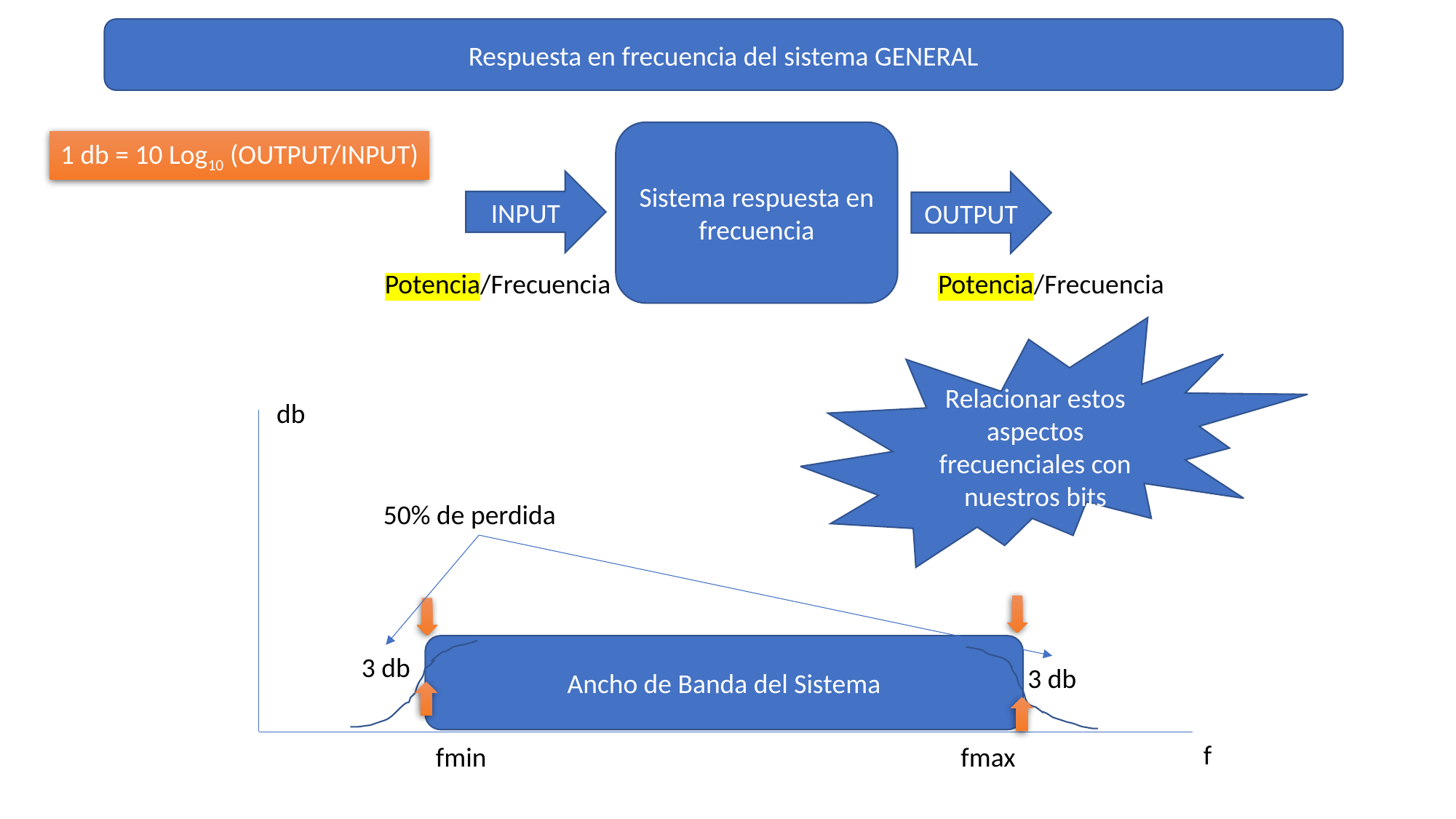

Respuesta en frecuencia del sistema GENERAL
Sistema respuesta en frecuencia
1 db = 10 Log10 (OUTPUT/INPUT)
INPUT
OUTPUT
Potencia/Frecuencia
Potencia/Frecuencia
Relacionar estos aspectos frecuenciales con nuestros bits
db
50% de perdida

Ancho de Banda del Sistema

3 db
3 db

f
fmin
fmax